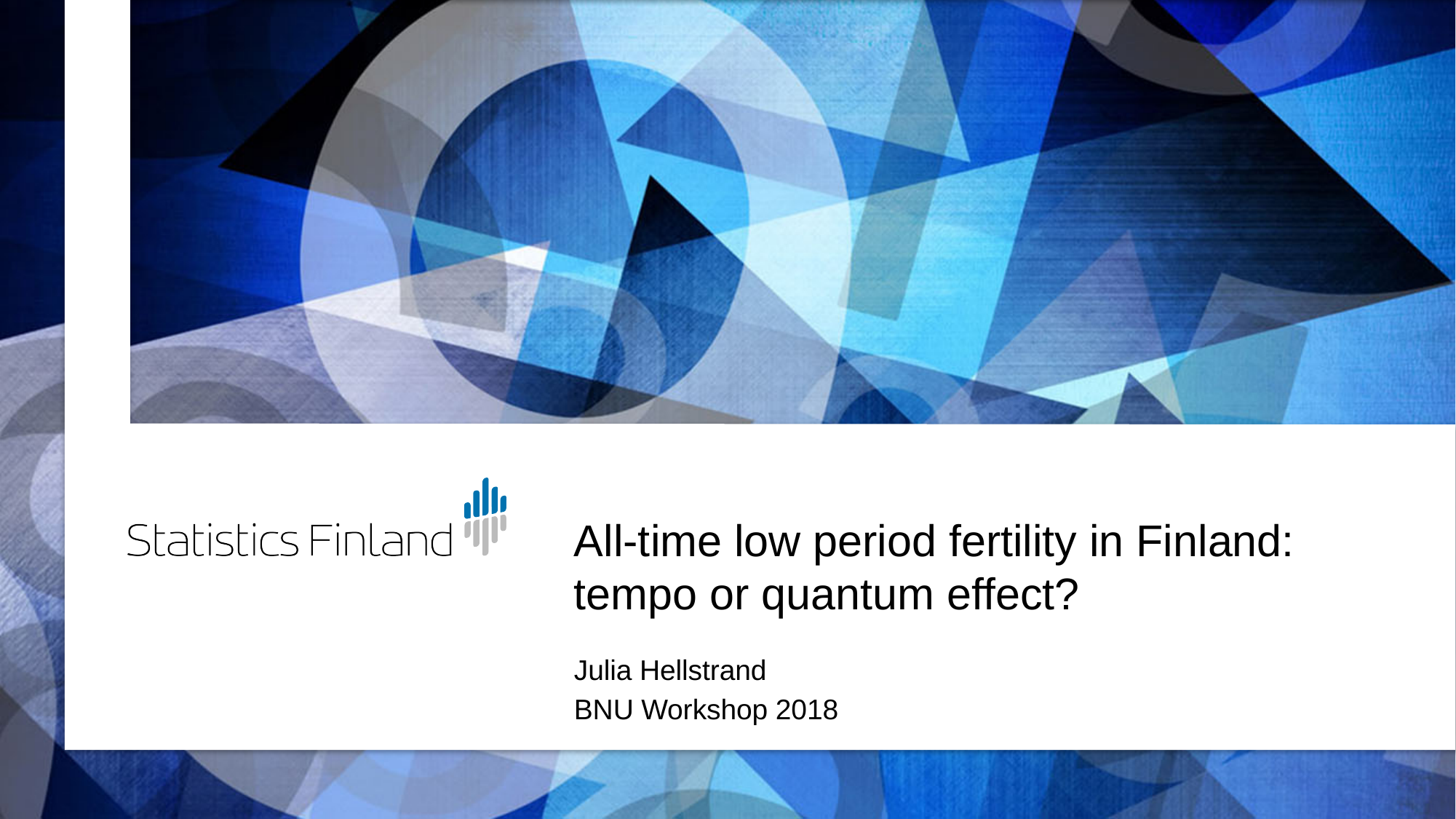

# All-time low period fertility in Finland: tempo or quantum effect?
Julia Hellstrand
BNU Workshop 2018